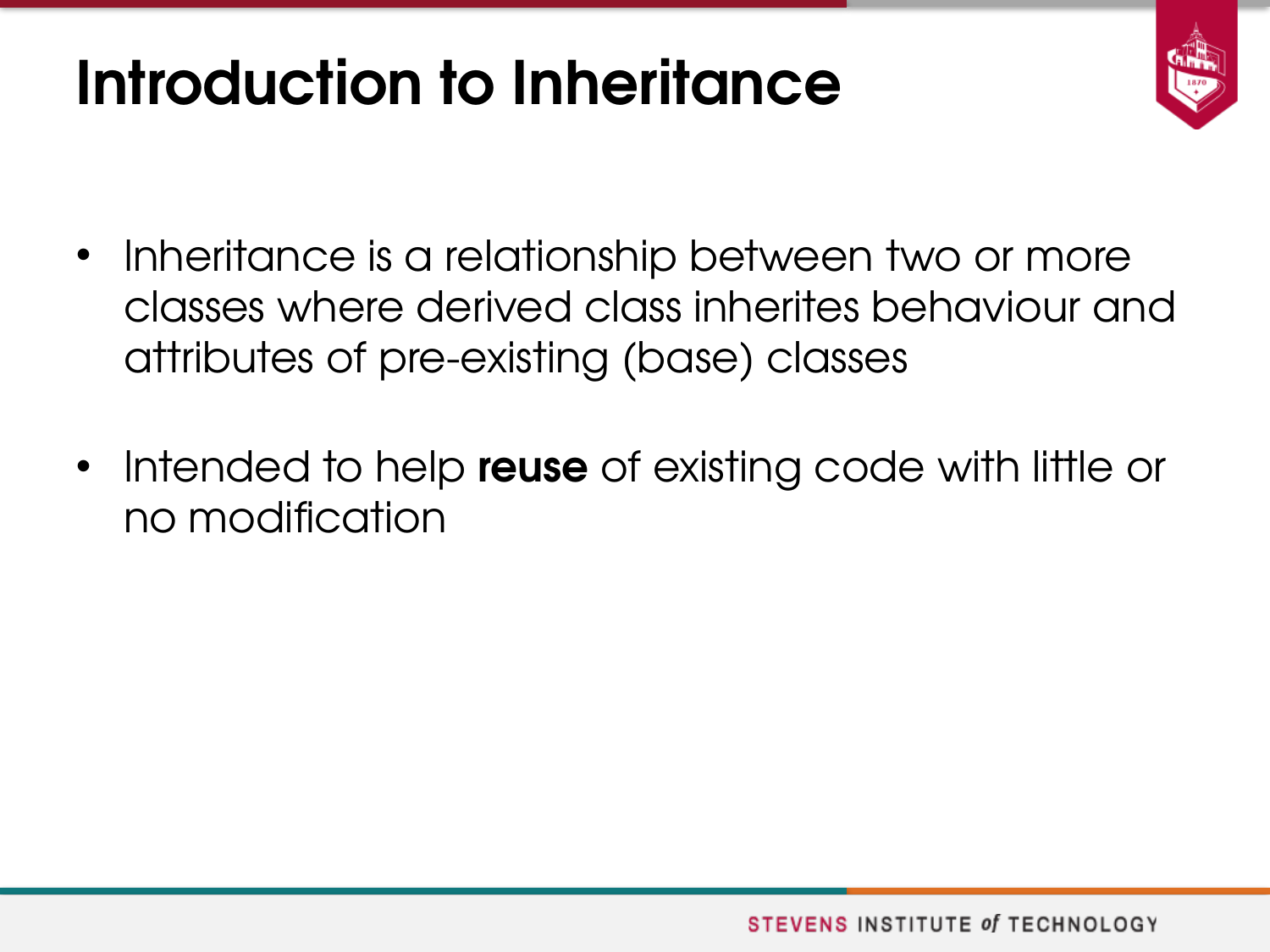

# Introduction to Inheritance
Inheritance is a relationship between two or more classes where derived class inherites behaviour and attributes of pre-existing (base) classes
Intended to help reuse of existing code with little or no modification